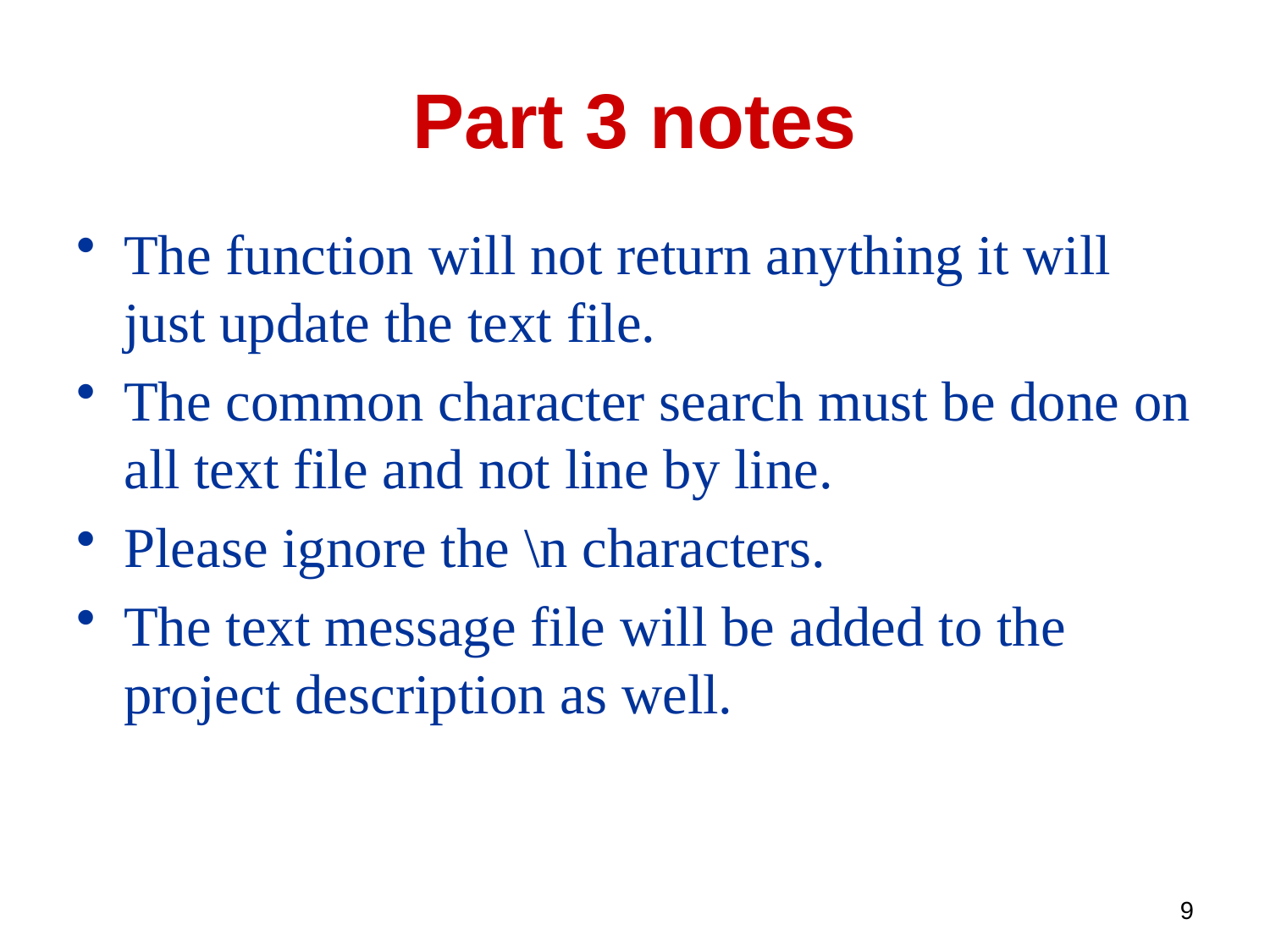

# Part 3 notes
The function will not return anything it will just update the text file.
The common character search must be done on all text file and not line by line.
Please ignore the \n characters.
The text message file will be added to the project description as well.
9